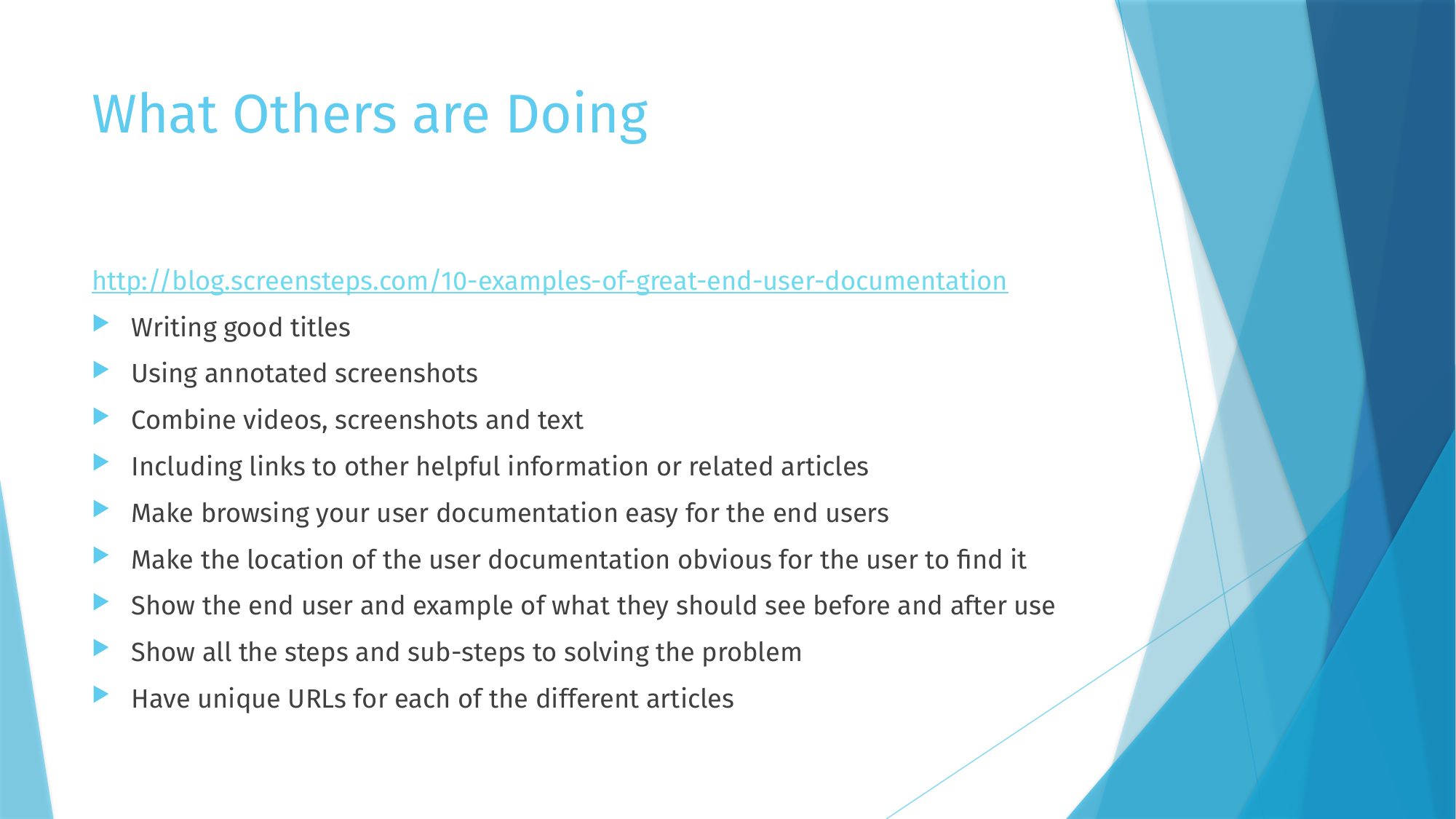

# What Others are Doing
http://blog.screensteps.com/10-examples-of-great-end-user-documentation
Writing good titles
Using annotated screenshots
Combine videos, screenshots and text
Including links to other helpful information or related articles
Make browsing your user documentation easy for the end users
Make the location of the user documentation obvious for the user to find it
Show the end user and example of what they should see before and after use
Show all the steps and sub-steps to solving the problem
Have unique URLs for each of the different articles